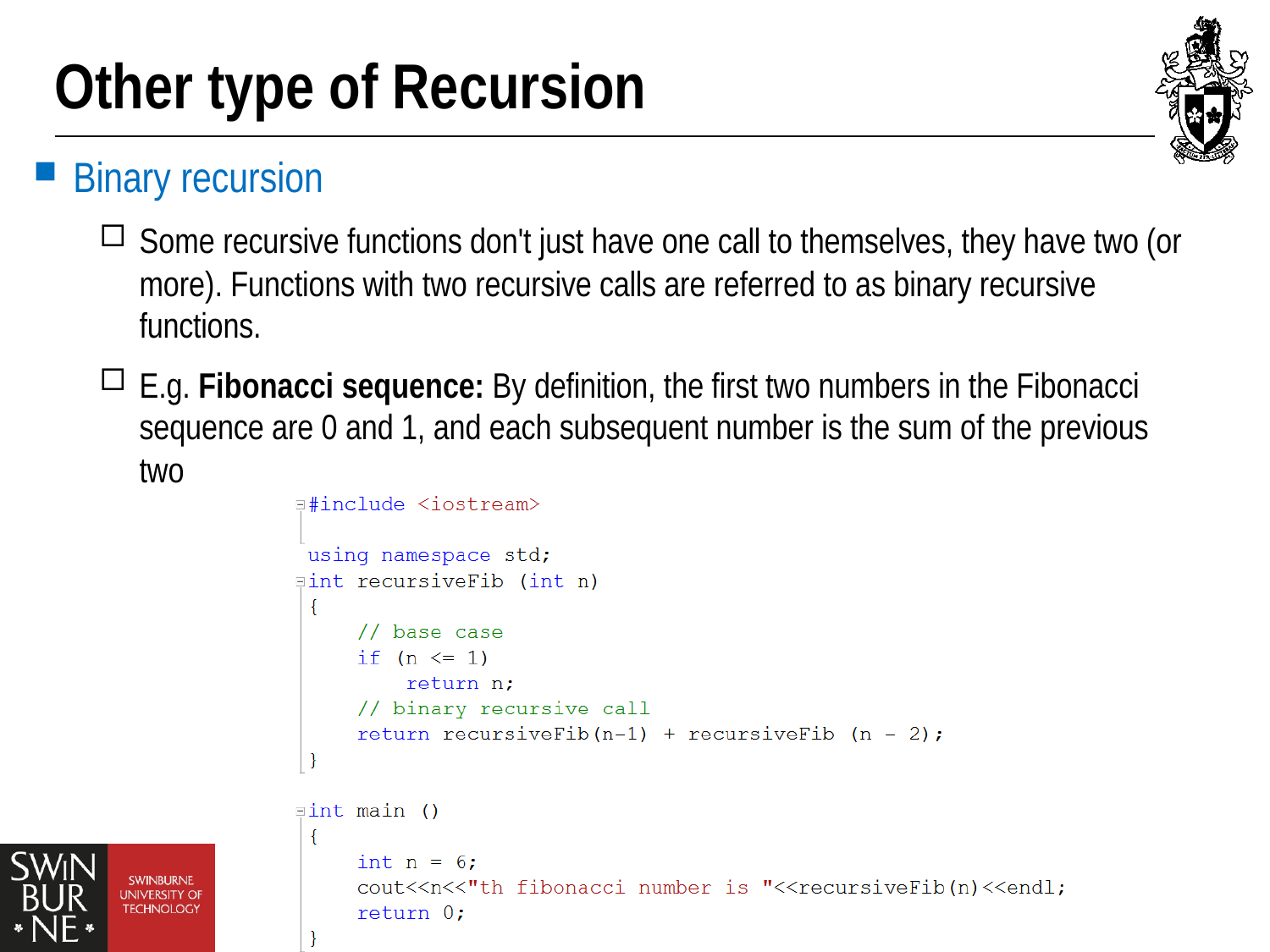

# Other type of Recursion
Binary recursion
Some recursive functions don't just have one call to themselves, they have two (or  more). Functions with two recursive calls are referred to as binary recursive functions.
E.g. Fibonacci sequence: By definition, the first two numbers in the Fibonacci sequence are 0 and 1, and each subsequent number is the sum of the previous two